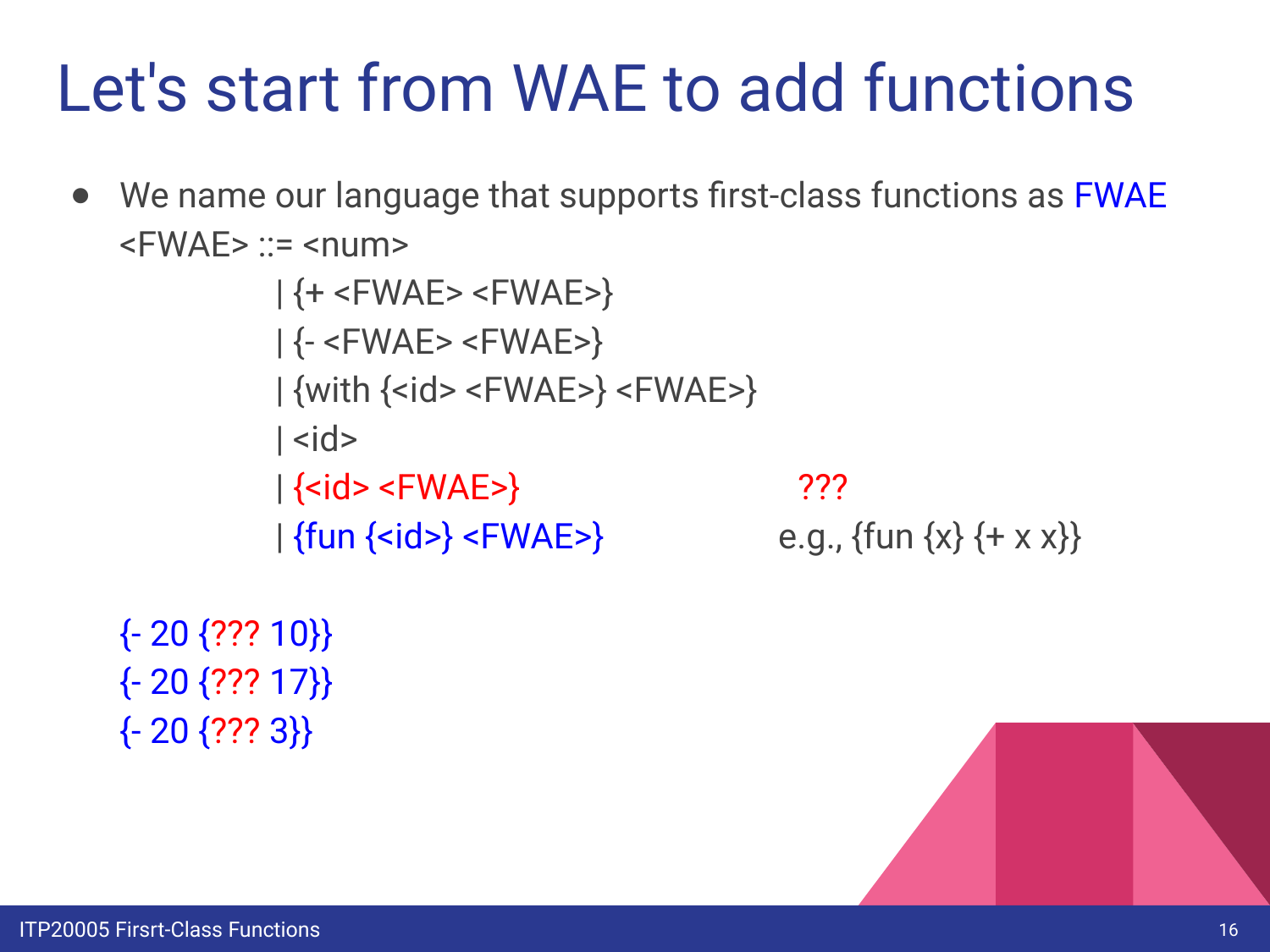

# Let's start from WAE to add functions
We name our language that supports first-class functions as FWAE
<FWAE> ::= <num>
                  | {+ <FWAE> <FWAE>}
                  | {- <FWAE> <FWAE>}
                  | {with {<id> <FWAE>} <FWAE>}
                  | <id>
                  | {<id> <FWAE>}                                ???
                  | {fun {<id>} <FWAE>}                    e.g., {fun {x} {+ x x}}
{- 20 {??? 10}}
{- 20 {??? 17}}
{- 20 {??? 3}}
16